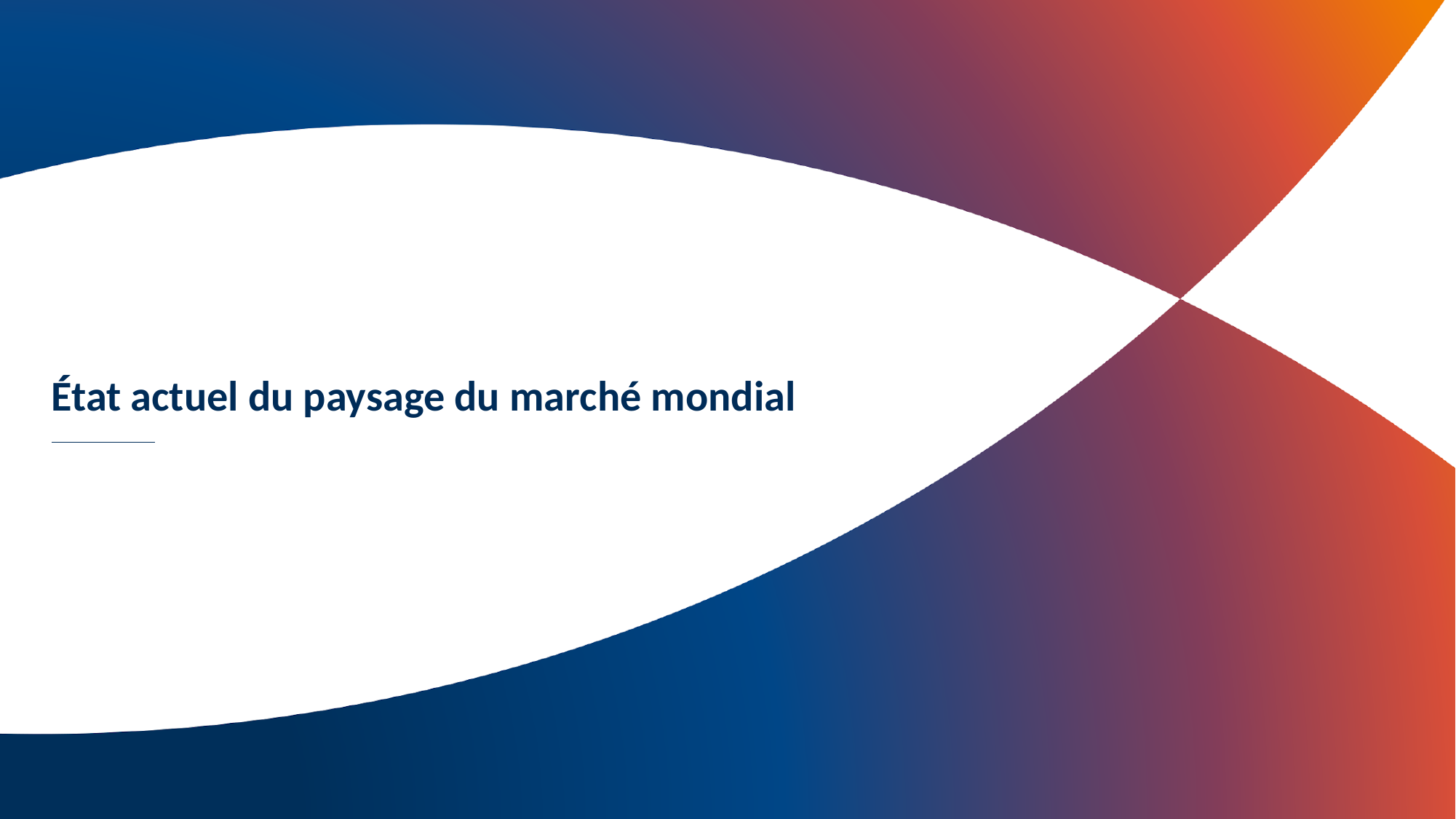

# État actuel du paysage du marché mondial